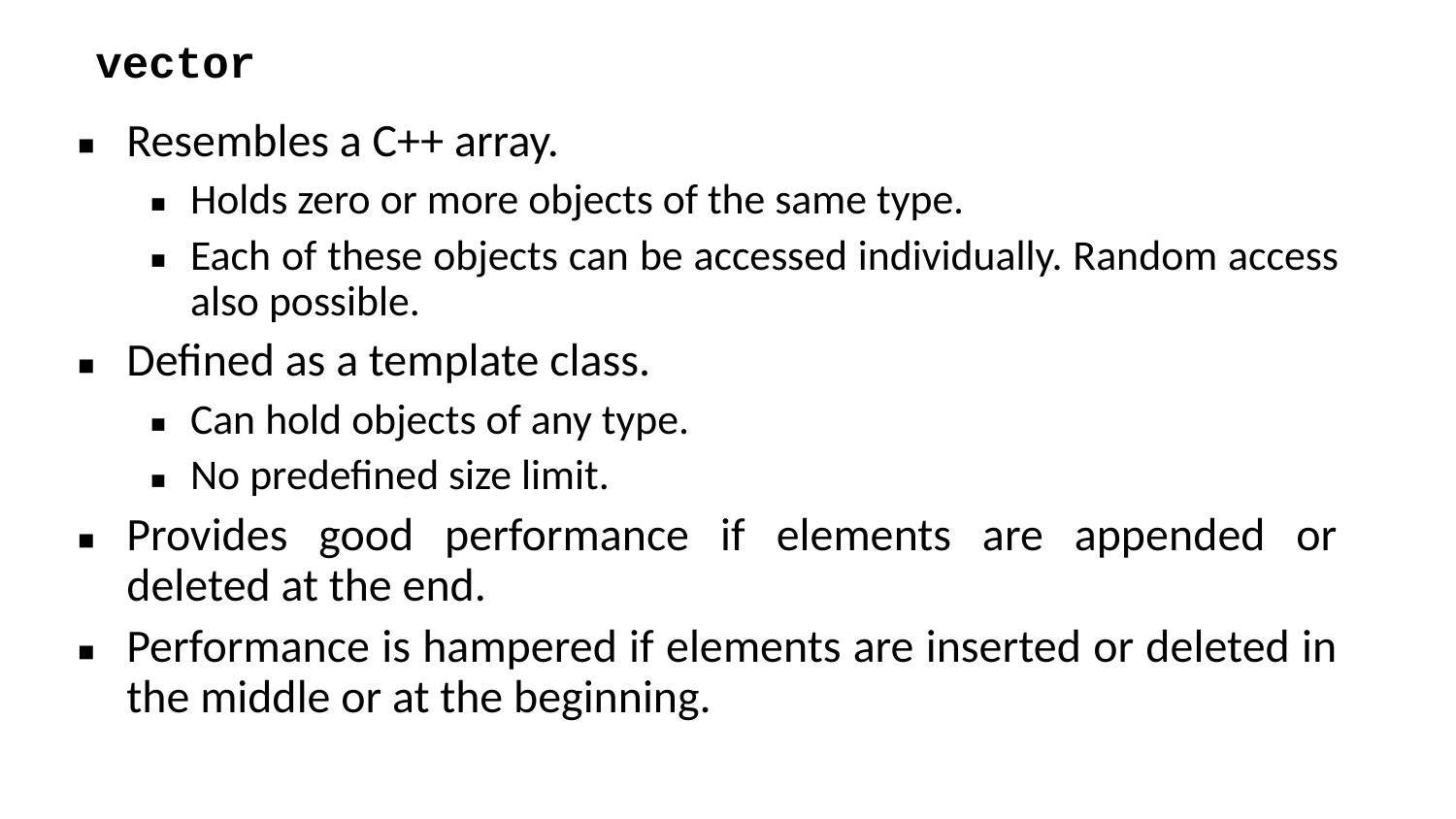

vector
Resembles a C++ array.
Holds zero or more objects of the same type.
Each of these objects can be accessed individually. Random access also possible.
Defined as a template class.
Can hold objects of any type.
No predefined size limit.
Provides good performance if elements are appended or deleted at the end.
Performance is hampered if elements are inserted or deleted in the middle or at the beginning.